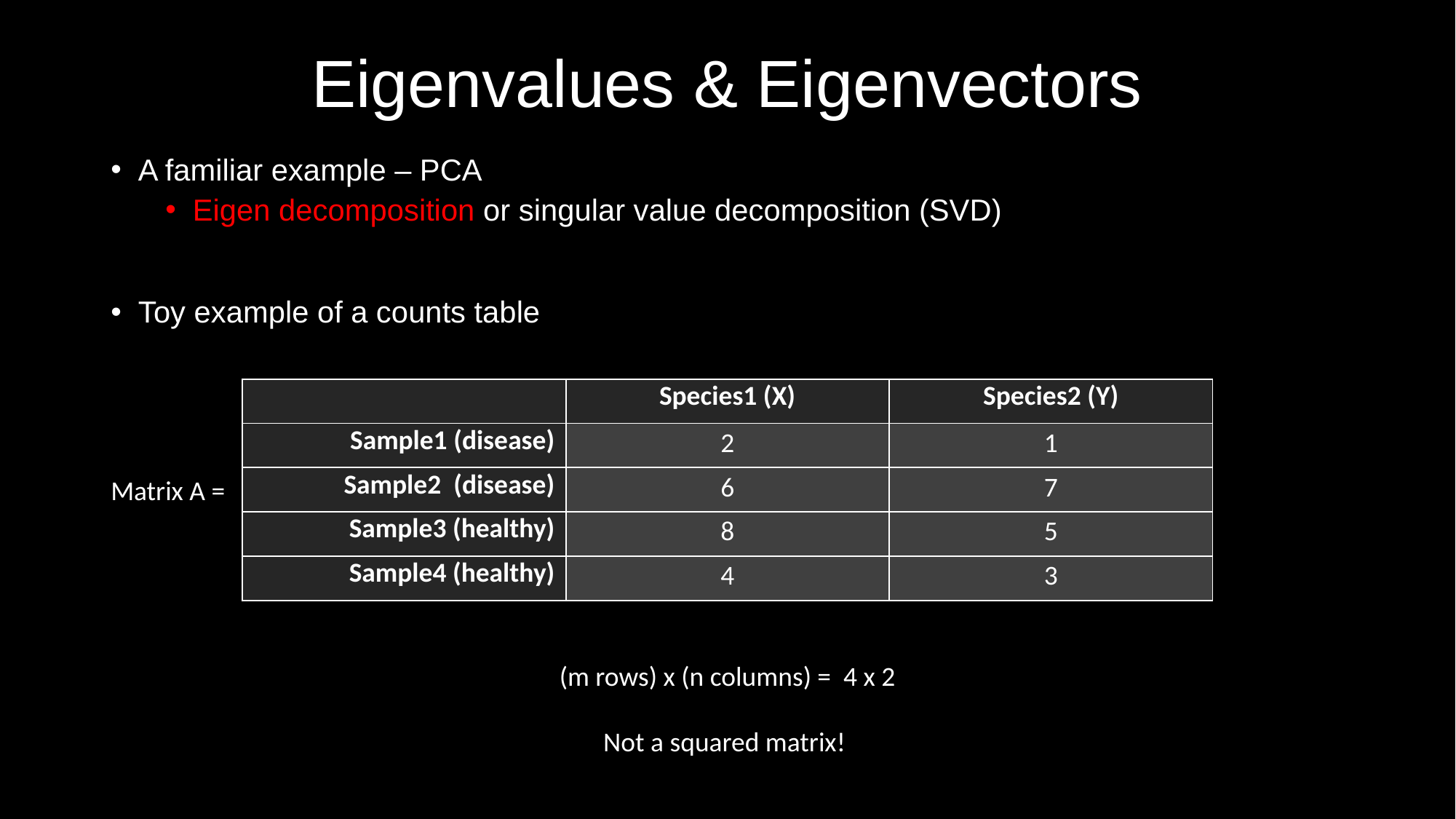

# Eigenvalues & Eigenvectors
A familiar example – PCA
Eigen decomposition or singular value decomposition (SVD)

Toy example of a counts table

|  | Species1 (X) | Species2 (Y) |
| --- | --- | --- |
| Sample1 (disease) | 2 | 1 |
| Sample2 (disease) | 6 | 7 |
| Sample3 (healthy) | 8 | 5 |
| Sample4 (healthy) | 4 | 3 |
Matrix A =
(m rows) x (n columns) =  4 x 2

Not a squared matrix!